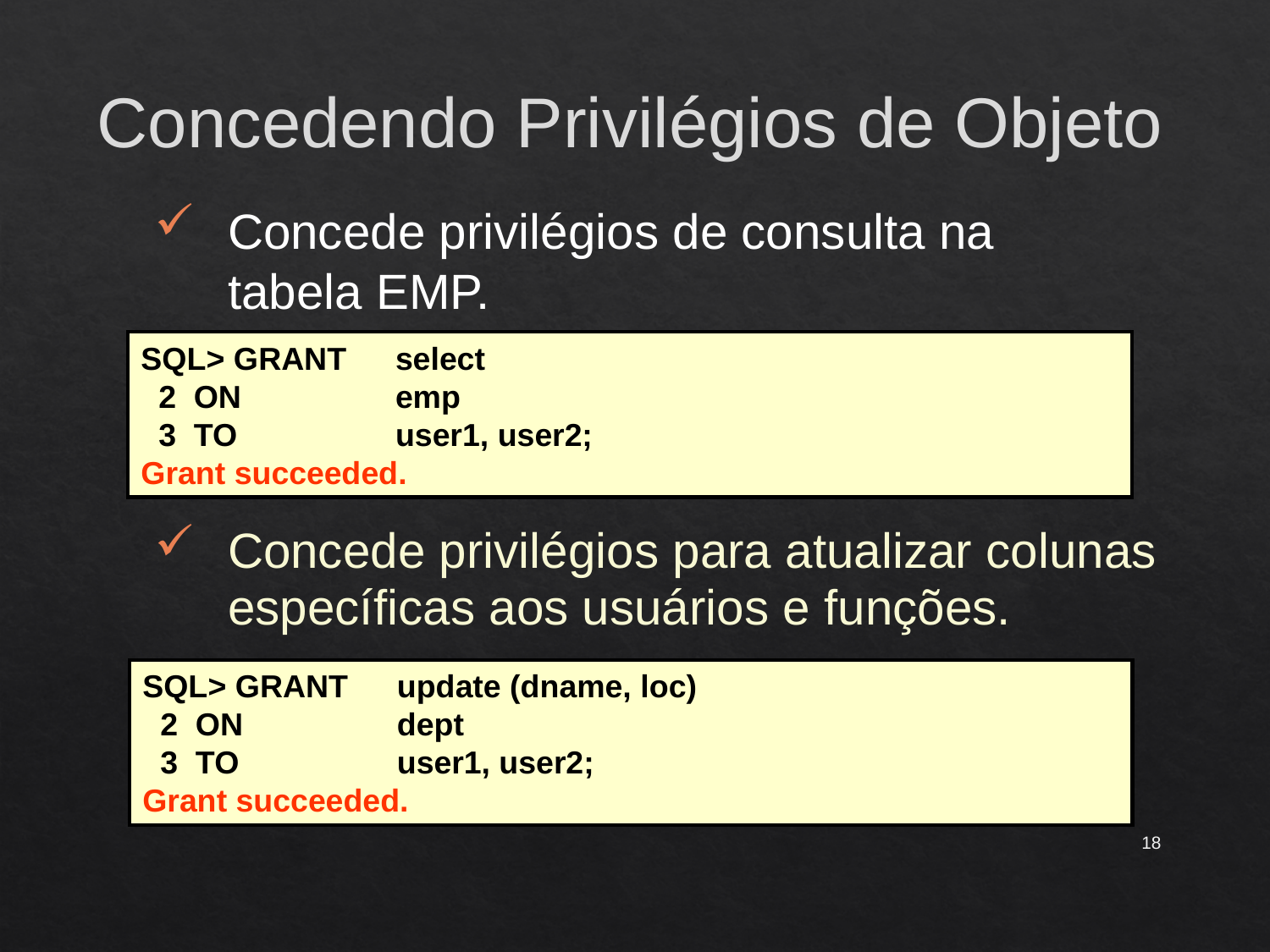

Concedendo Privilégios de Objeto
Concede privilégios de consulta na
tabela EMP.
SQL> GRANT	select
  2  ON	emp
  3  TO	user1, user2;
Grant succeeded.
Concede privilégios para atualizar colunas específicas aos usuários e funções.
SQL> GRANT	update (dname, loc)
  2  ON	dept
  3  TO	user1, user2;
Grant succeeded.
18